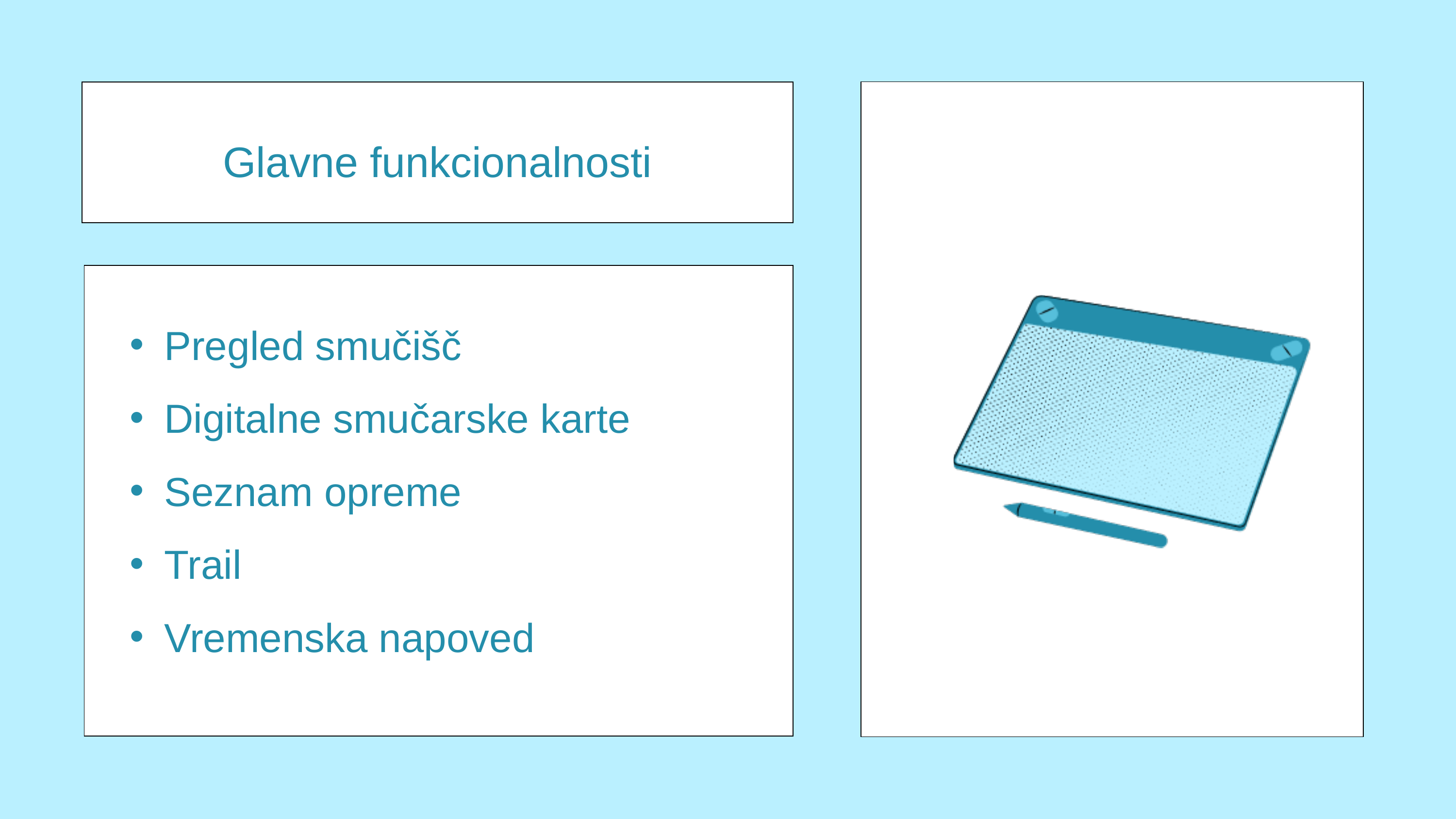

Glavne funkcionalnosti

Pregled smučišč
Digitalne smučarske karte
Seznam opreme
Trail
Vremenska napoved